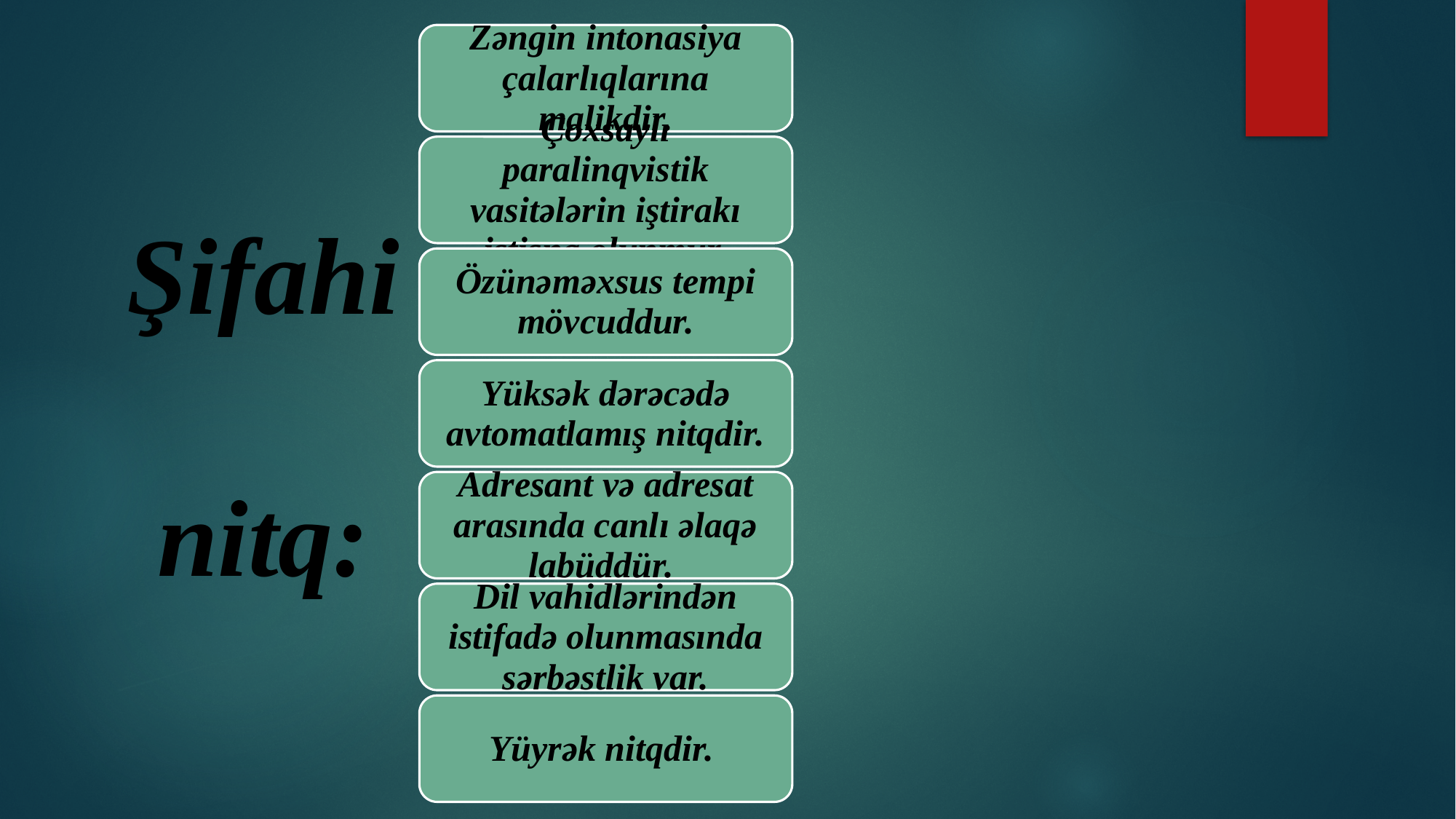

Zəngin intonasiya çalarlıqlarına malikdir.
Çoxsaylı paralinqvistik vasitələrin iştirakı istisna olunmur.
Özünəməxsus tempi mövcuddur.
Yüksək dərəcədə avtomatlamış nitqdir.
Adresant və adresat arasında canlı əlaqə labüddür.
Dil vahidlərindən istifadə olunmasında sərbəstlik var.
Yüyrək nitqdir.
# Şifahi nitq: